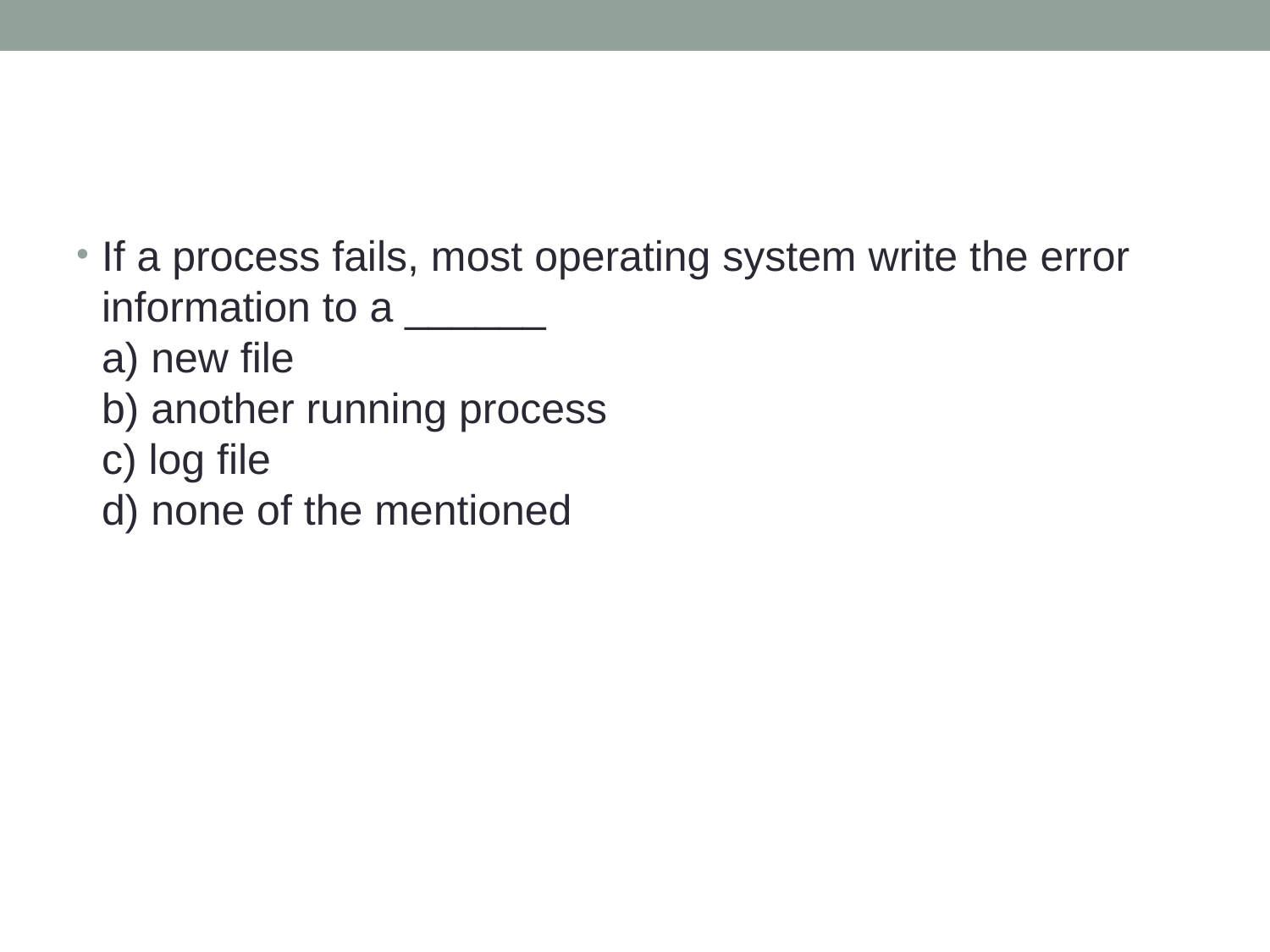

#
If a process fails, most operating system write the error information to a ______
a) new file
b) another running process
c) log file
d) none of the mentioned